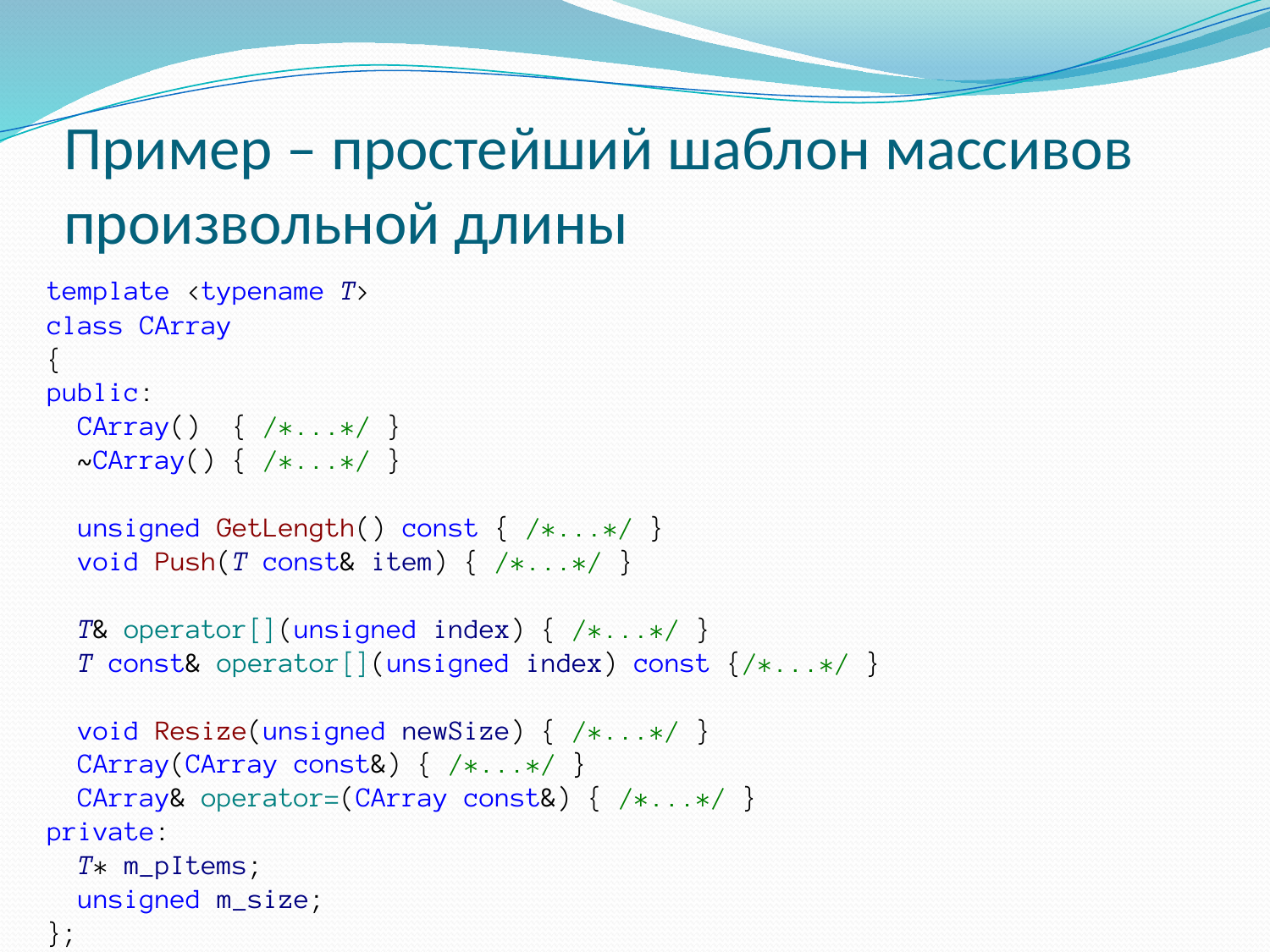

# Пример – простейший шаблон массивов произвольной длины
template <typename T>
class CArray
{
public:
  CArray()  { /*...*/ }
  ~CArray() { /*...*/ }

  unsigned GetLength() const { /*...*/ }
  void Push(T const& item) { /*...*/ }

  T& operator[](unsigned index) { /*...*/ }
  T const& operator[](unsigned index) const {/*...*/ }

  void Resize(unsigned newSize) { /*...*/ }
  CArray(CArray const&) { /*...*/ }
  CArray& operator=(CArray const&) { /*...*/ }
private:
  T* m_pItems;
  unsigned m_size;
};